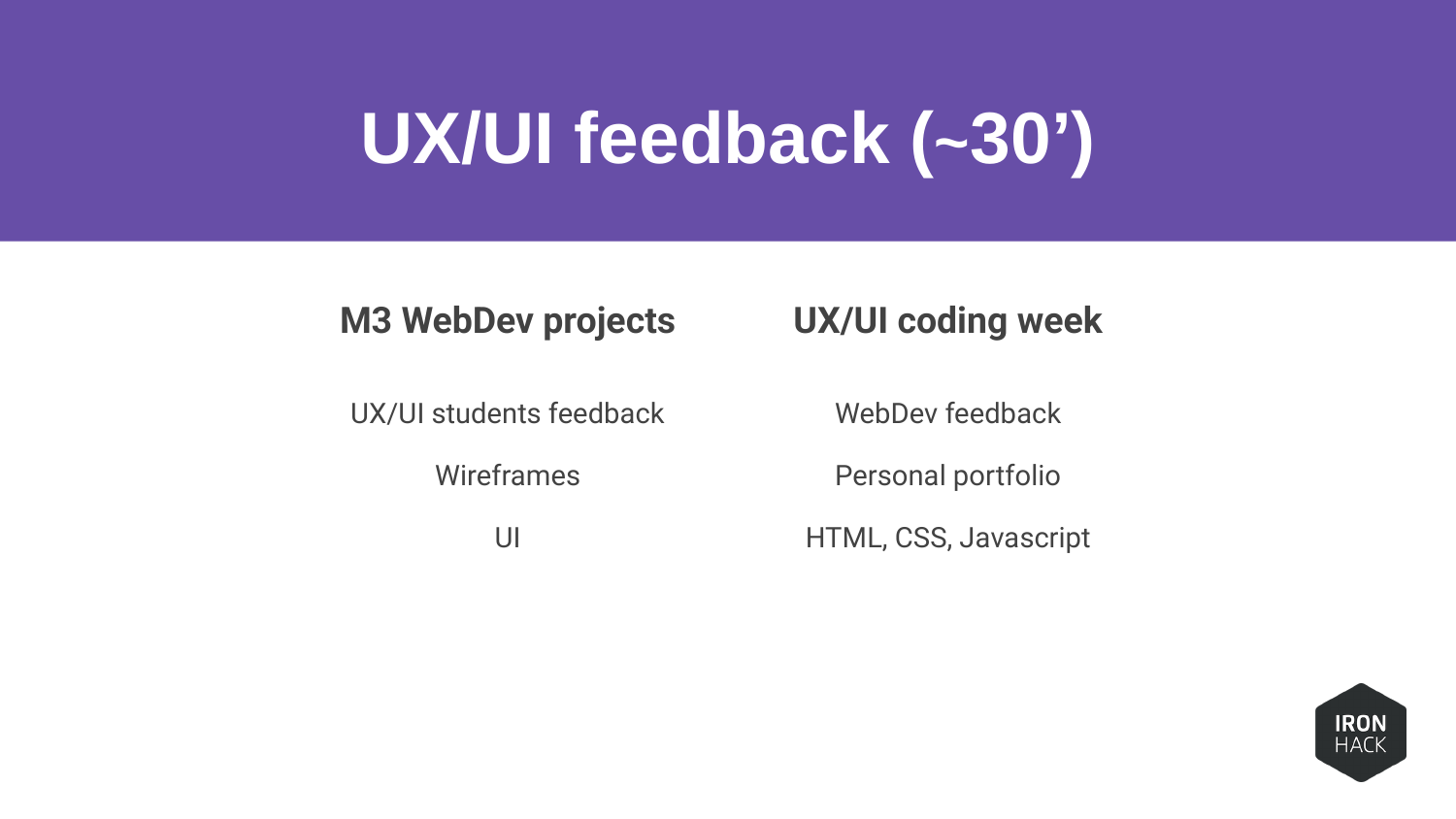

# UX/UI feedback (~30’)
M3 WebDev projects
UX/UI coding week
UX/UI students feedback
Wireframes
UI

WebDev feedback
Personal portfolio
HTML, CSS, Javascript